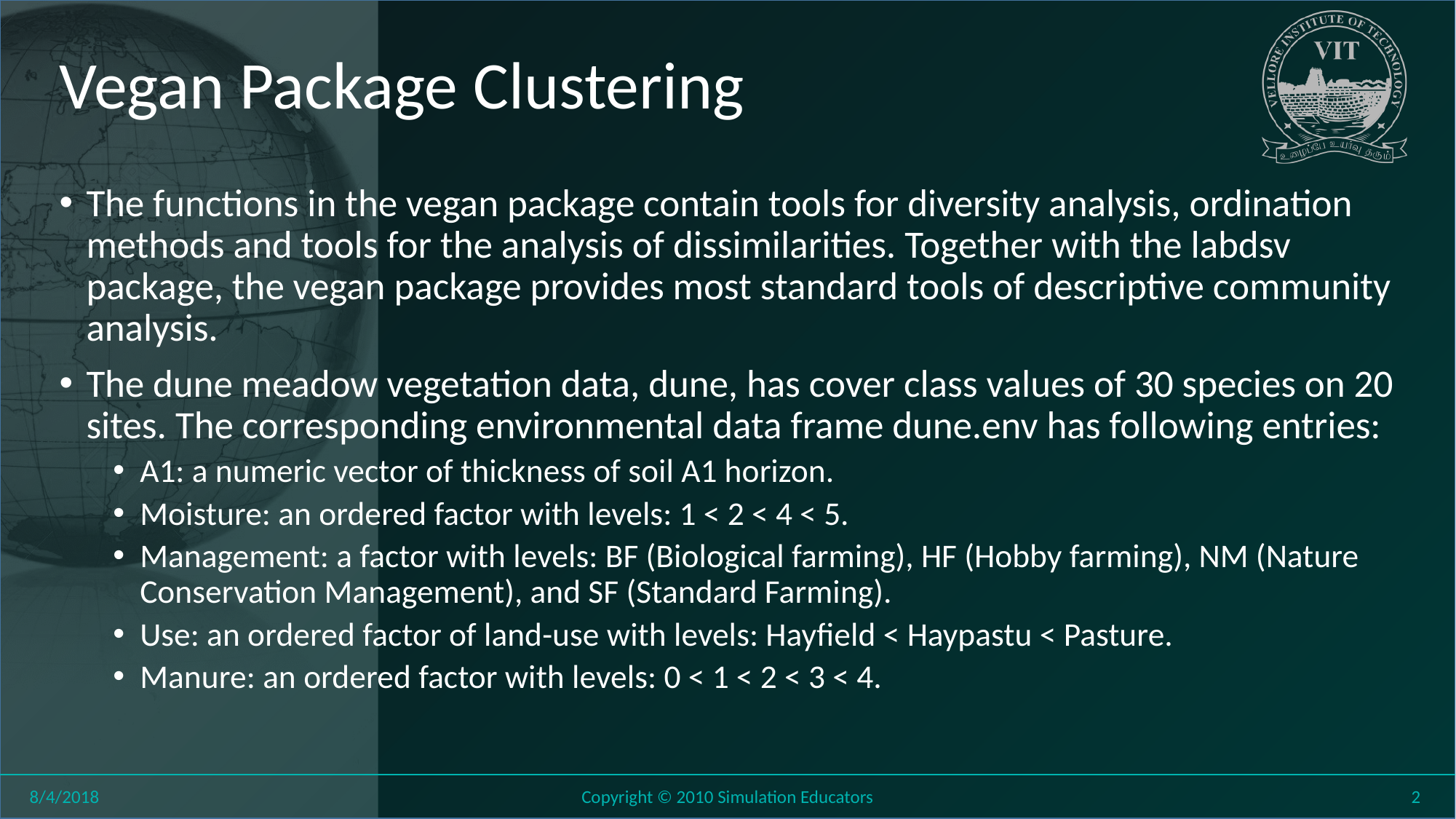

# Vegan Package Clustering
The functions in the vegan package contain tools for diversity analysis, ordination methods and tools for the analysis of dissimilarities. Together with the labdsv package, the vegan package provides most standard tools of descriptive community analysis.
The dune meadow vegetation data, dune, has cover class values of 30 species on 20 sites. The corresponding environmental data frame dune.env has following entries:
A1: a numeric vector of thickness of soil A1 horizon.
Moisture: an ordered factor with levels: 1 < 2 < 4 < 5.
Management: a factor with levels: BF (Biological farming), HF (Hobby farming), NM (Nature Conservation Management), and SF (Standard Farming).
Use: an ordered factor of land-use with levels: Hayfield < Haypastu < Pasture.
Manure: an ordered factor with levels: 0 < 1 < 2 < 3 < 4.
8/4/2018
Copyright © 2010 Simulation Educators
2